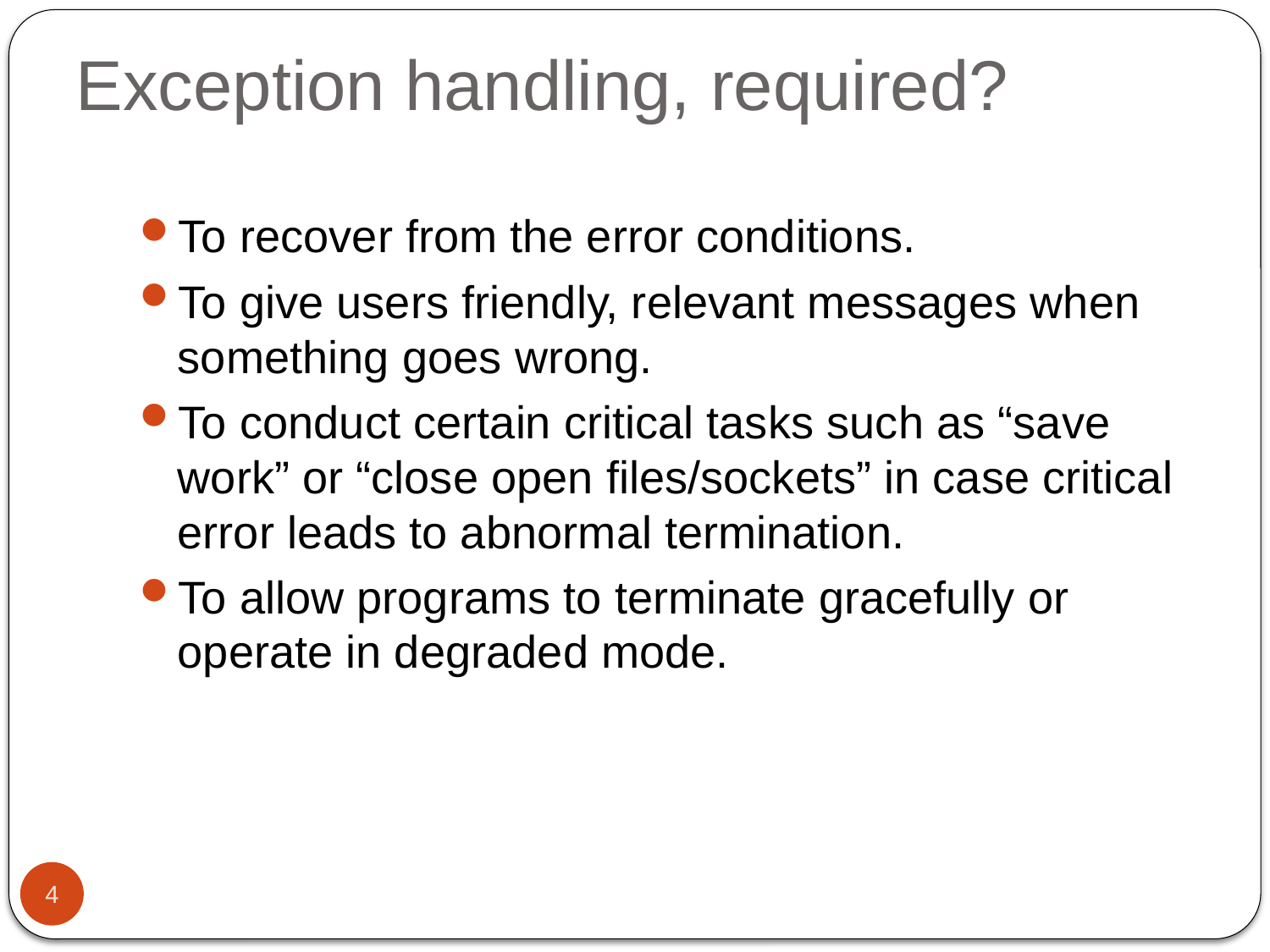

# Exception handling, required?
To recover from the error conditions.
To give users friendly, relevant messages when something goes wrong.
To conduct certain critical tasks such as “save work” or “close open files/sockets” in case critical error leads to abnormal termination.
To allow programs to terminate gracefully or operate in degraded mode.

4